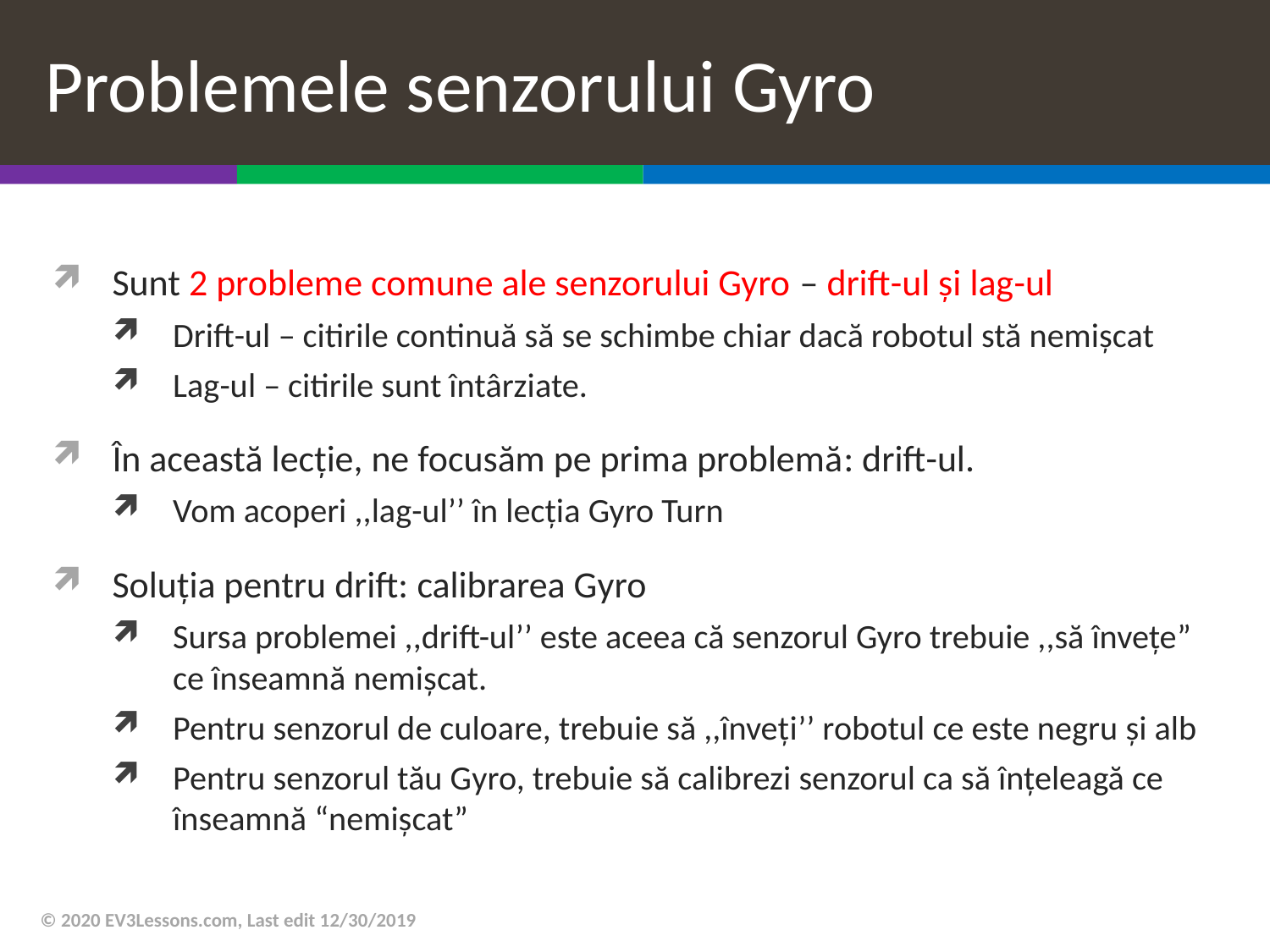

# Problemele senzorului Gyro
Sunt 2 probleme comune ale senzorului Gyro – drift-ul și lag-ul
Drift-ul – citirile continuă să se schimbe chiar dacă robotul stă nemișcat
Lag-ul – citirile sunt întârziate.
În această lecție, ne focusăm pe prima problemă: drift-ul.
Vom acoperi ,,lag-ul’’ în lecția Gyro Turn
Soluția pentru drift: calibrarea Gyro
Sursa problemei ,,drift-ul’’ este aceea că senzorul Gyro trebuie ,,să învețe” ce înseamnă nemișcat.
Pentru senzorul de culoare, trebuie să ,,înveți’’ robotul ce este negru și alb
Pentru senzorul tău Gyro, trebuie să calibrezi senzorul ca să înțeleagă ce înseamnă “nemișcat”

© 2020 EV3Lessons.com, Last edit 12/30/2019